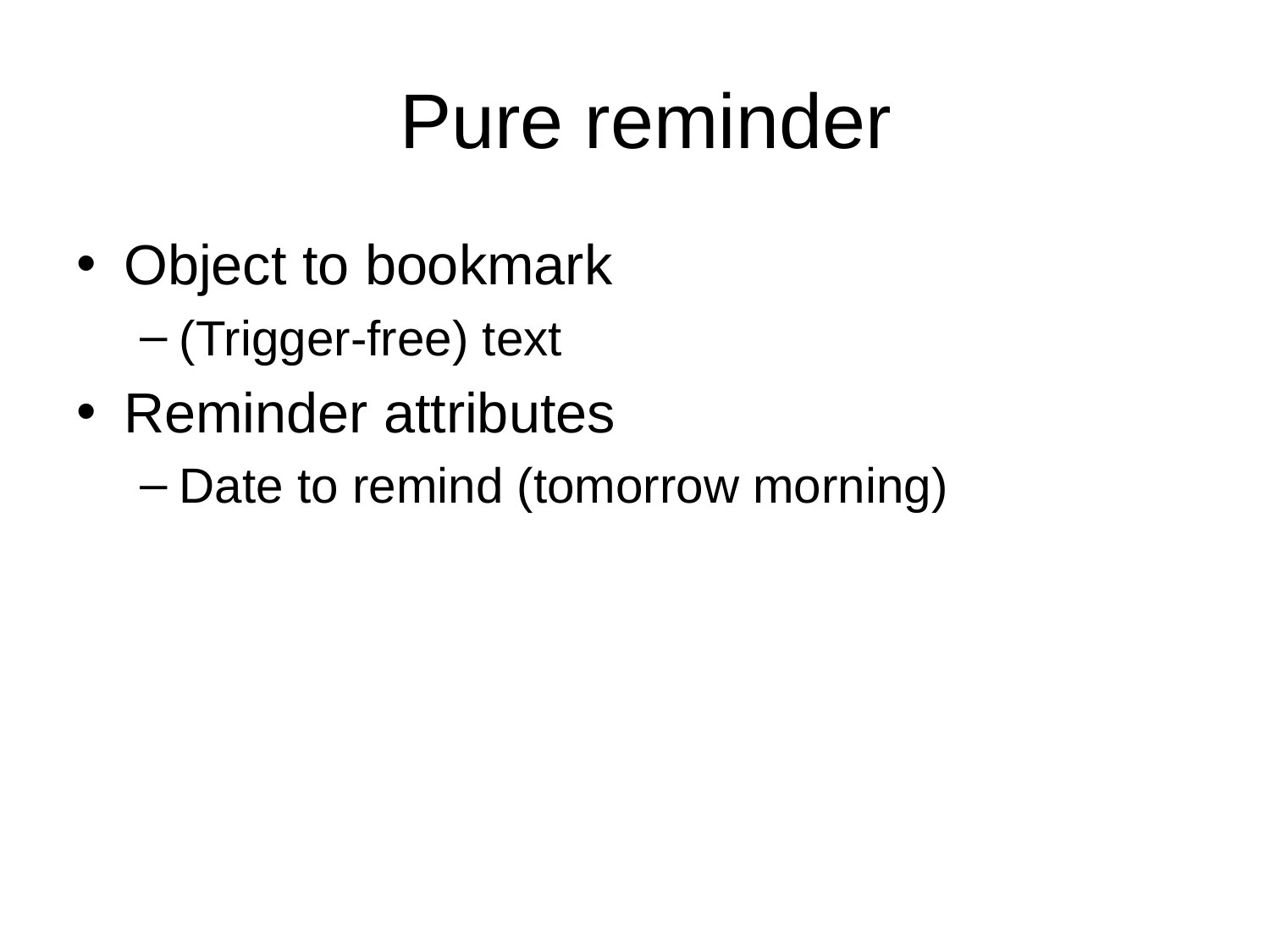

# Pure reminder
Object to bookmark
(Trigger-free) text
Reminder attributes
Date to remind (tomorrow morning)